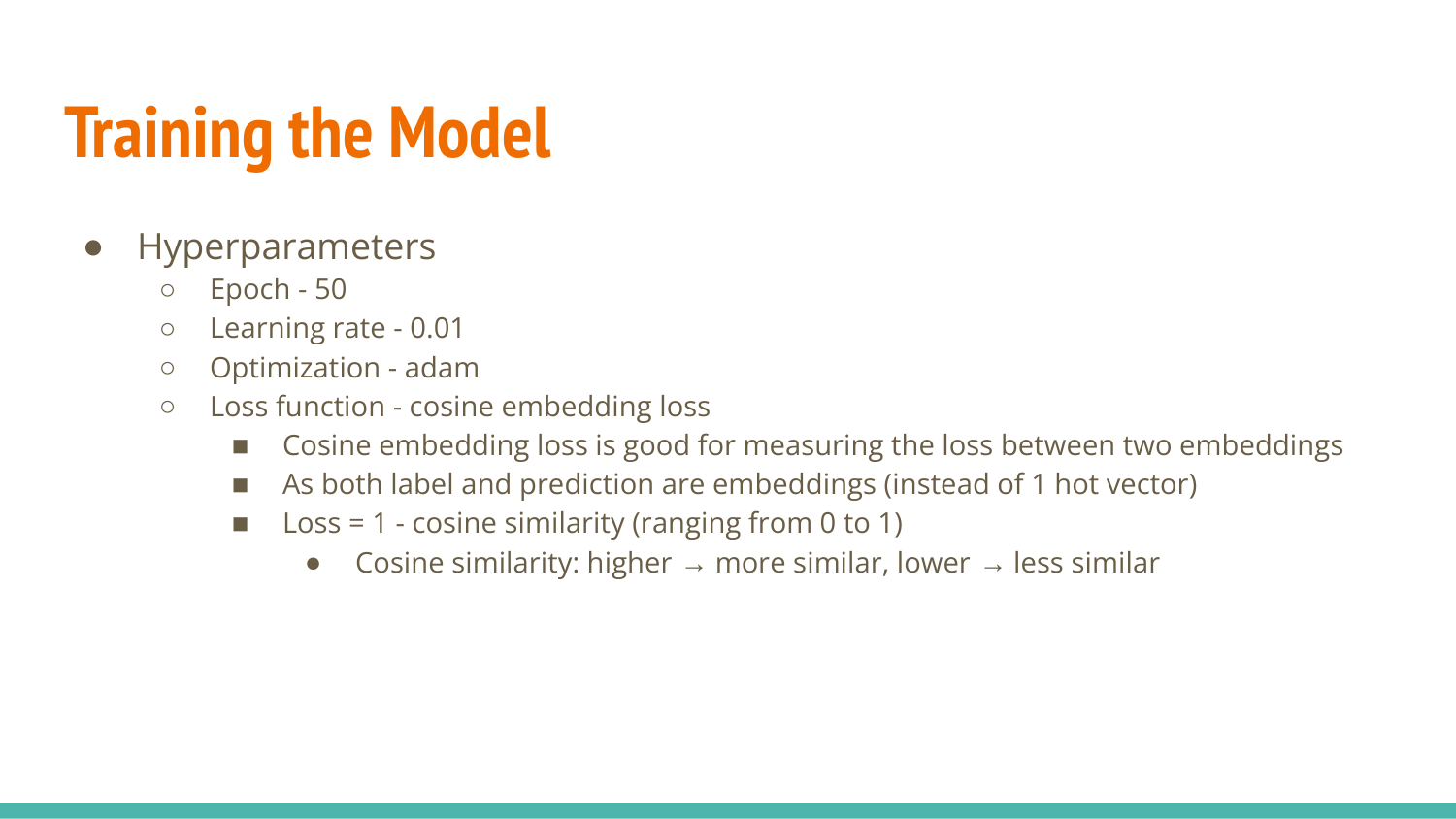

# Training the Model
Hyperparameters
Epoch - 50
Learning rate - 0.01
Optimization - adam
Loss function - cosine embedding loss
Cosine embedding loss is good for measuring the loss between two embeddings
As both label and prediction are embeddings (instead of 1 hot vector)
Loss = 1 - cosine similarity (ranging from 0 to 1)
Cosine similarity: higher → more similar, lower → less similar